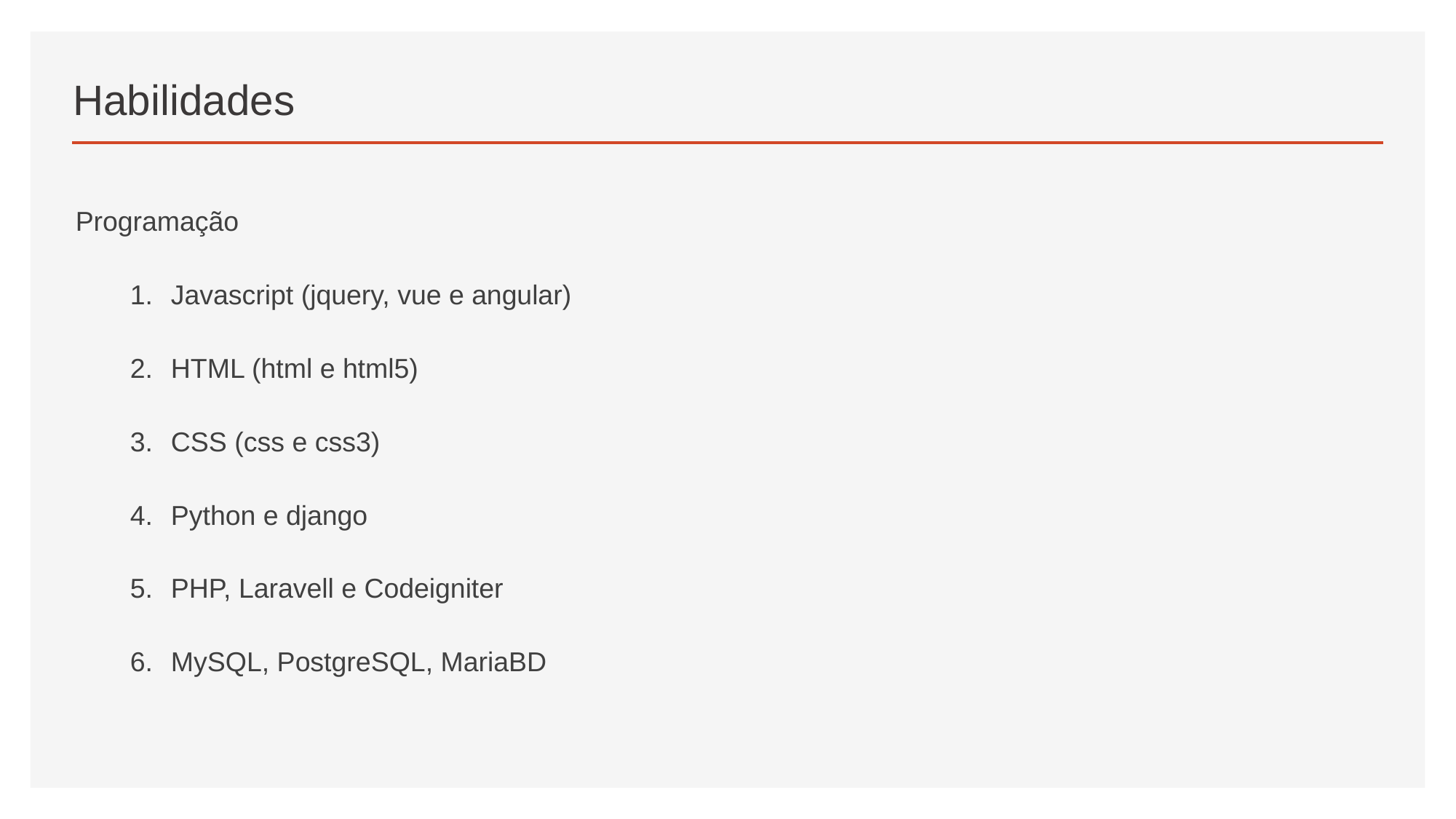

# Habilidades
Programação
Javascript (jquery, vue e angular)
HTML (html e html5)
CSS (css e css3)
Python e django
PHP, Laravell e Codeigniter
MySQL, PostgreSQL, MariaBD